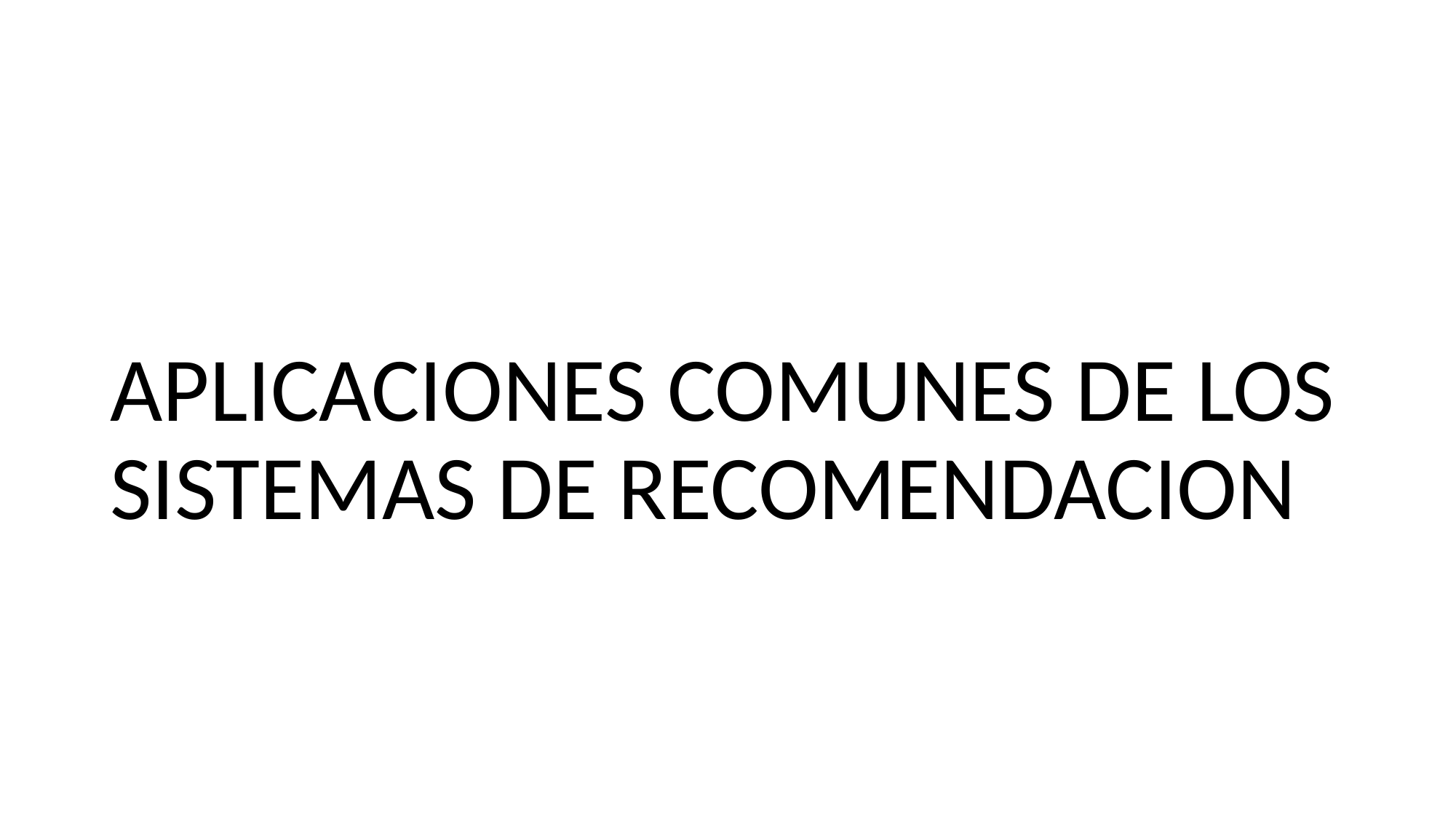

# APLICACIONES COMUNES DE LOS SISTEMAS DE RECOMENDACION